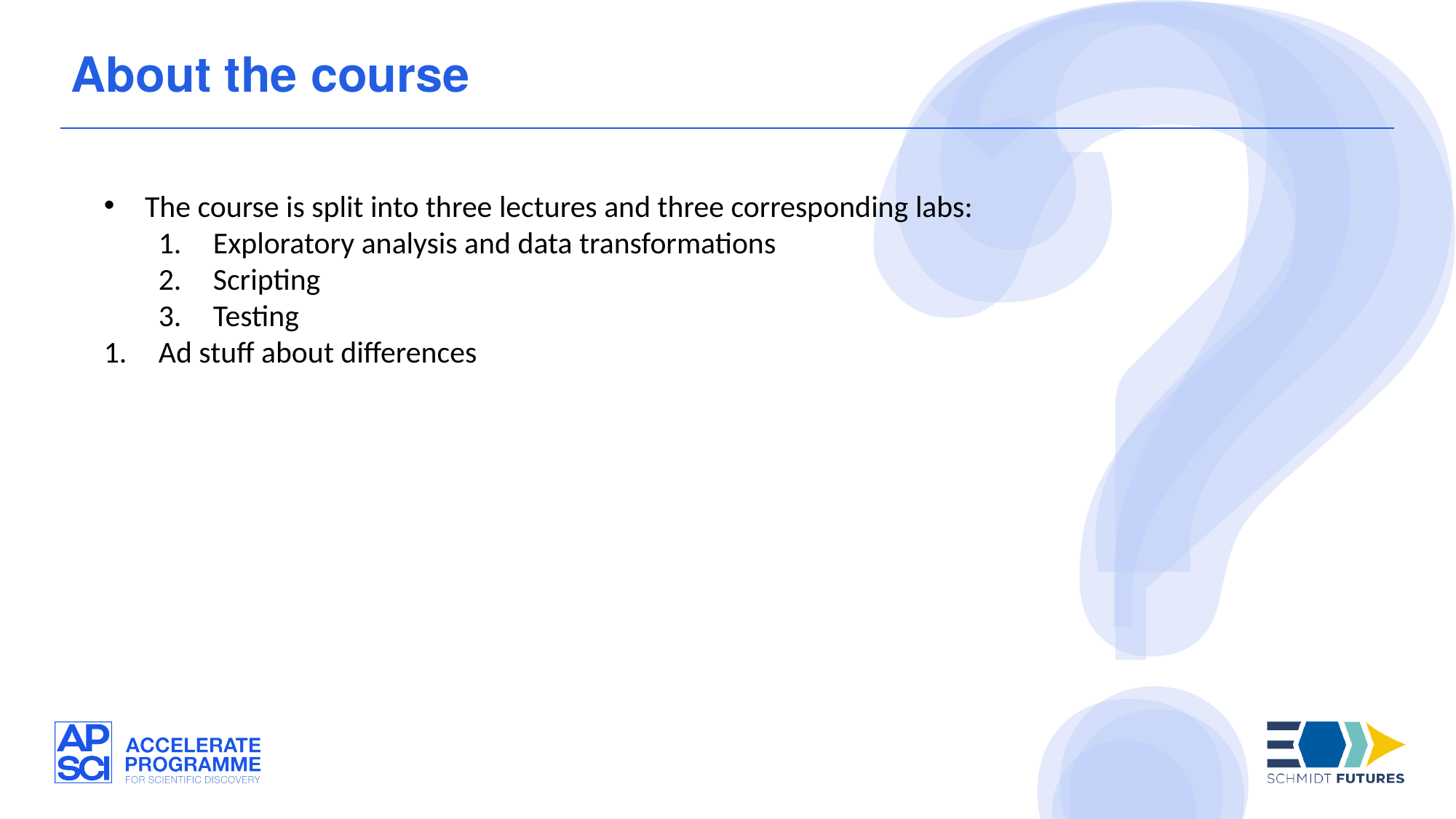

About the course

The course is split into three lectures and three corresponding labs:
Exploratory analysis and data transformations
Scripting
Testing
Ad stuff about differences